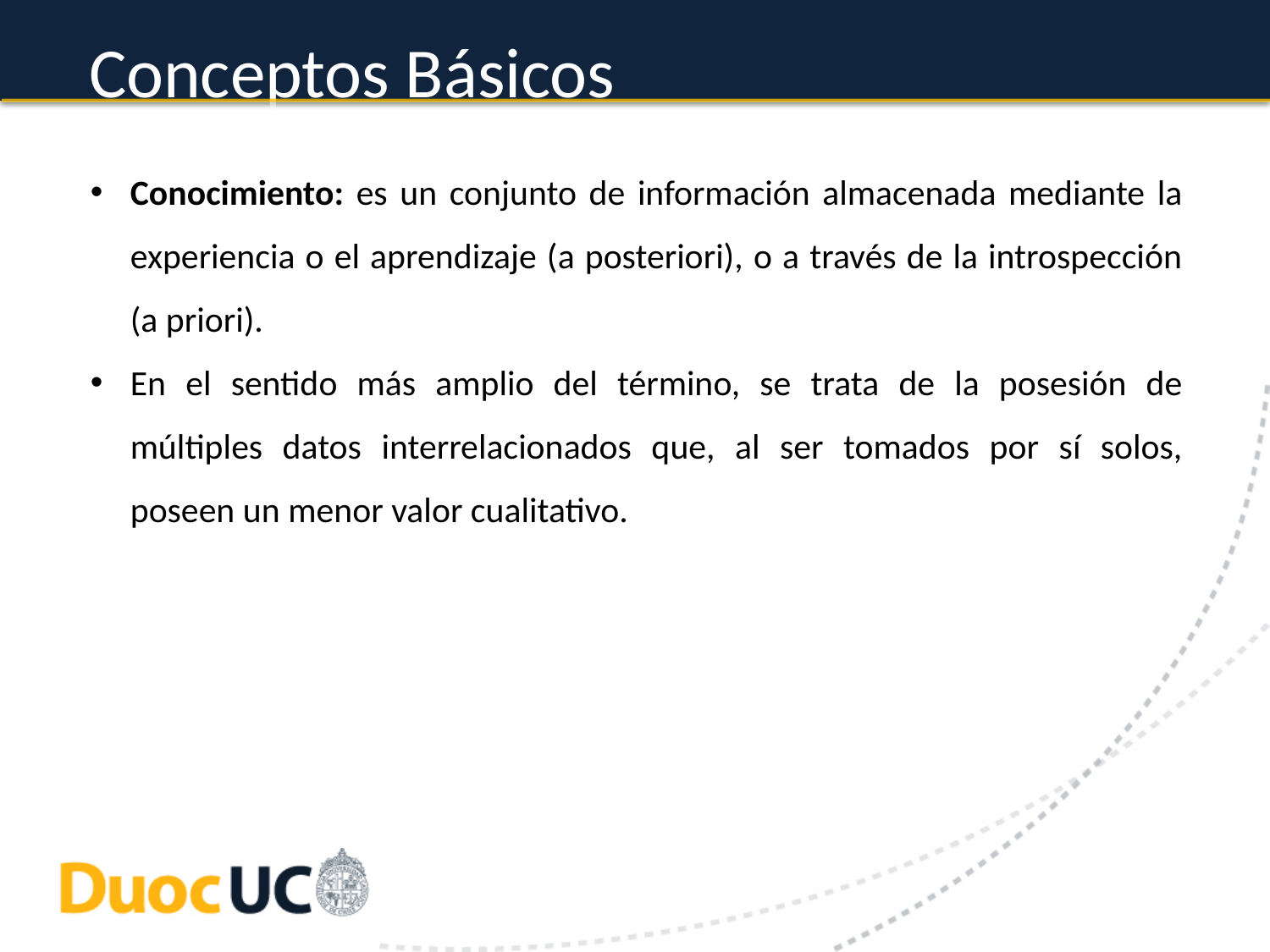

# Conceptos Básicos
Conocimiento: es un conjunto de información almacenada mediante la experiencia o el aprendizaje (a posteriori), o a través de la introspección (a priori).
En el sentido más amplio del término, se trata de la posesión de múltiples datos interrelacionados que, al ser tomados por sí solos, poseen un menor valor cualitativo.